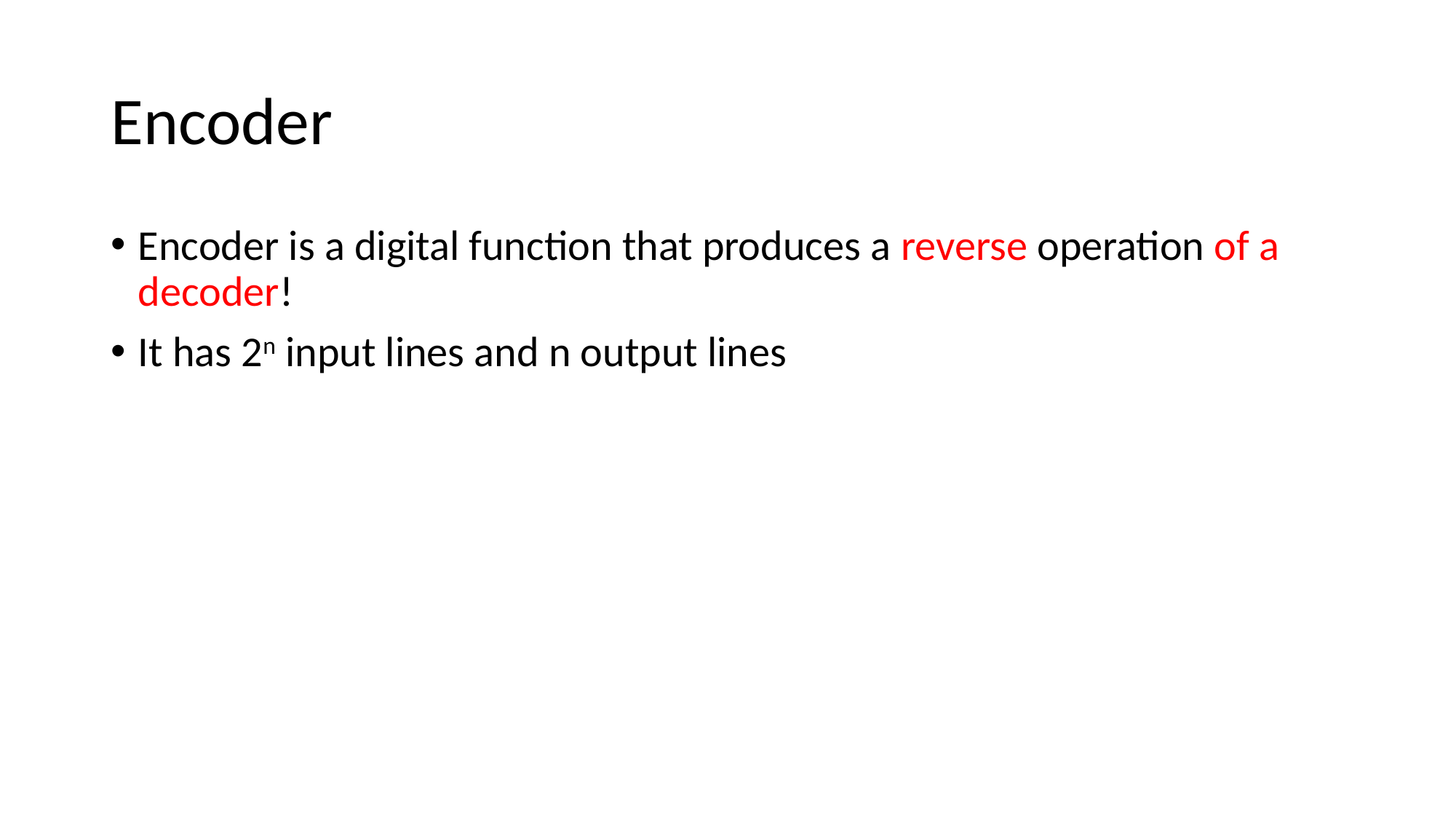

# Encoder
Encoder is a digital function that produces a reverse operation of a decoder!
It has 2n input lines and n output lines